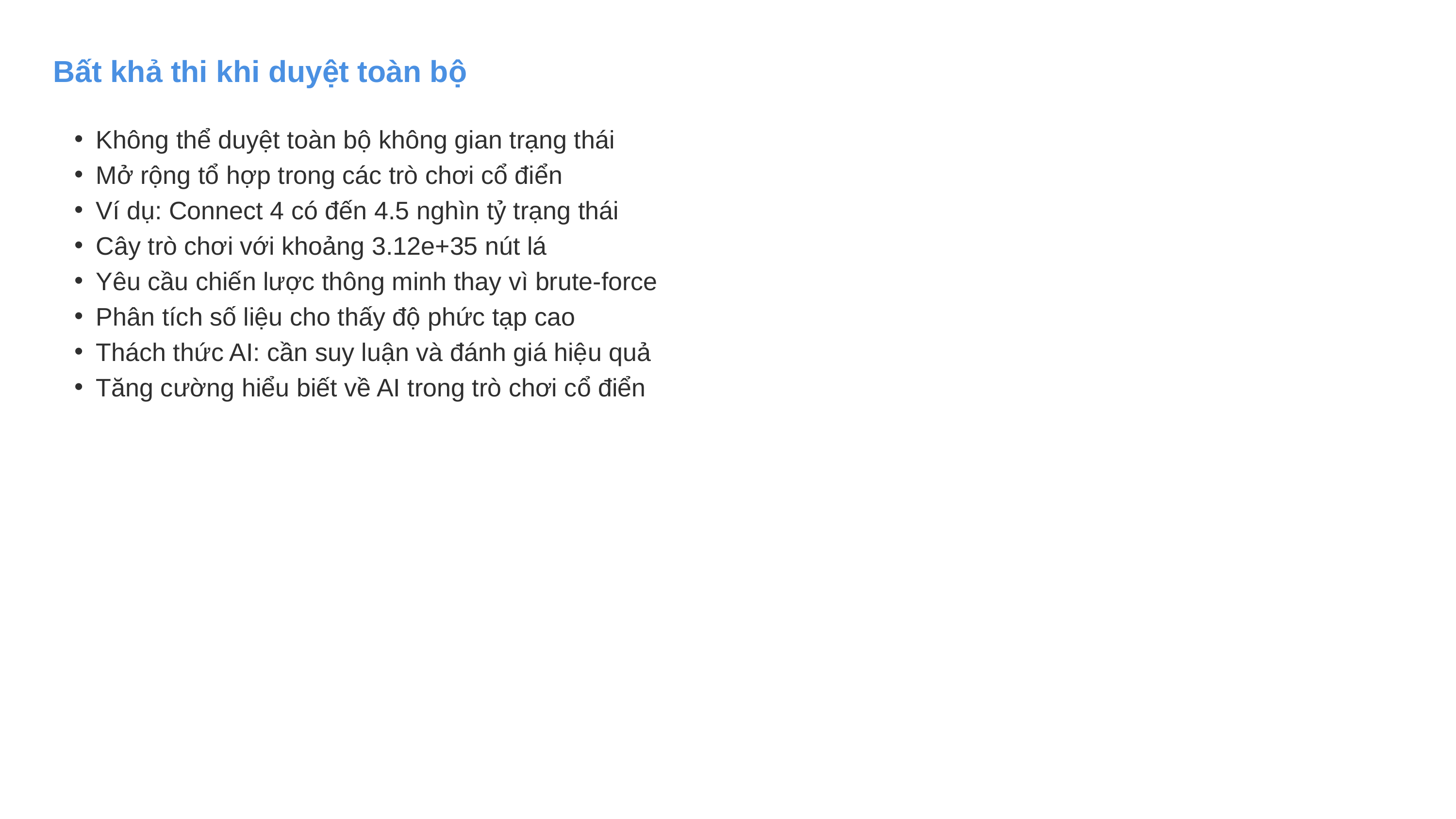

Bất khả thi khi duyệt toàn bộ
Không thể duyệt toàn bộ không gian trạng thái
Mở rộng tổ hợp trong các trò chơi cổ điển
Ví dụ: Connect 4 có đến 4.5 nghìn tỷ trạng thái
Cây trò chơi với khoảng 3.12e+35 nút lá
Yêu cầu chiến lược thông minh thay vì brute-force
Phân tích số liệu cho thấy độ phức tạp cao
Thách thức AI: cần suy luận và đánh giá hiệu quả
Tăng cường hiểu biết về AI trong trò chơi cổ điển